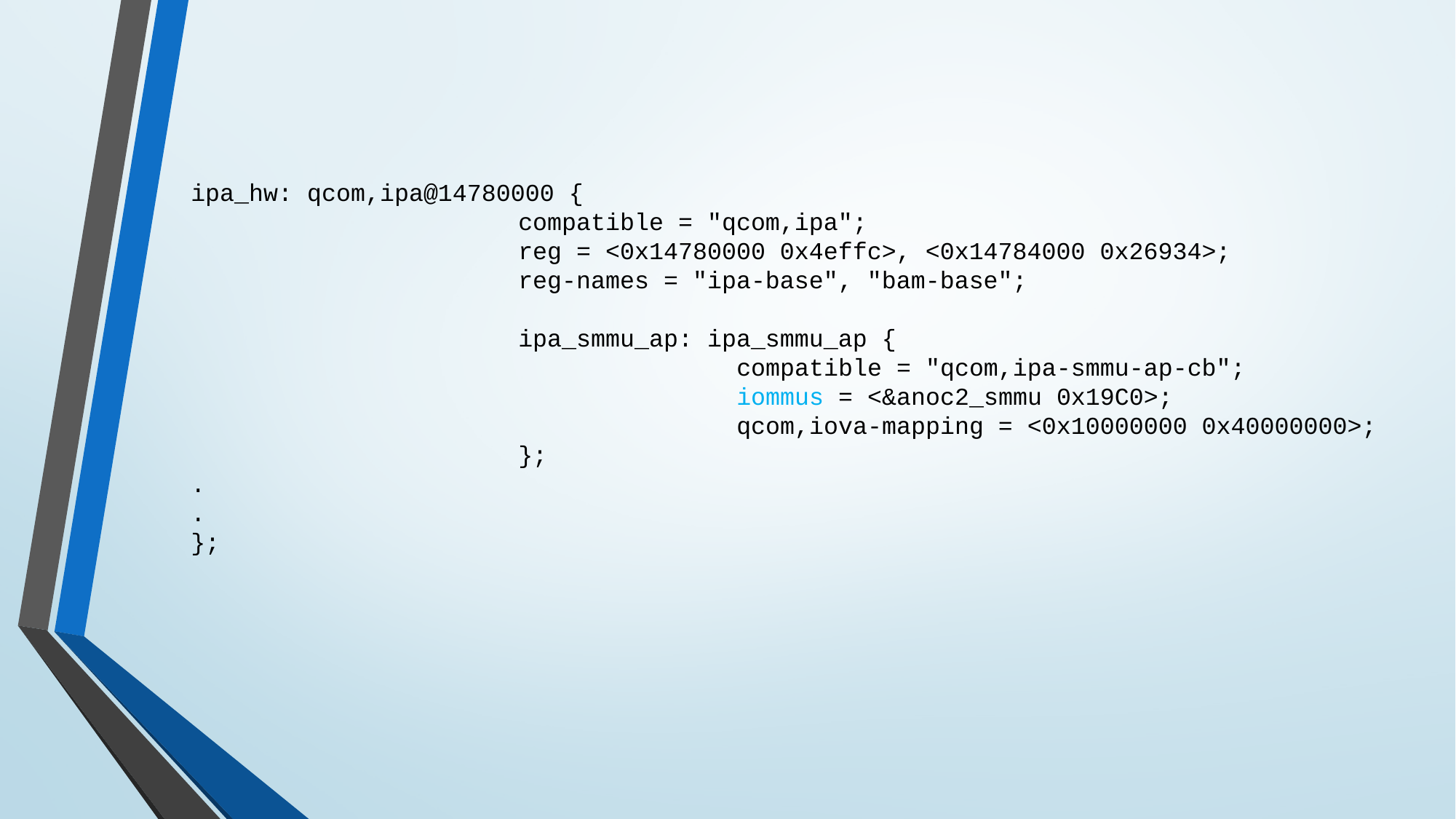

ipa_hw: qcom,ipa@14780000 {
			compatible = "qcom,ipa";
			reg = <0x14780000 0x4effc>, <0x14784000 0x26934>;
			reg-names = "ipa-base", "bam-base";

			ipa_smmu_ap: ipa_smmu_ap {
					compatible = "qcom,ipa-smmu-ap-cb";
					iommus = <&anoc2_smmu 0x19C0>;
					qcom,iova-mapping = <0x10000000 0x40000000>;
			};
.
.
};